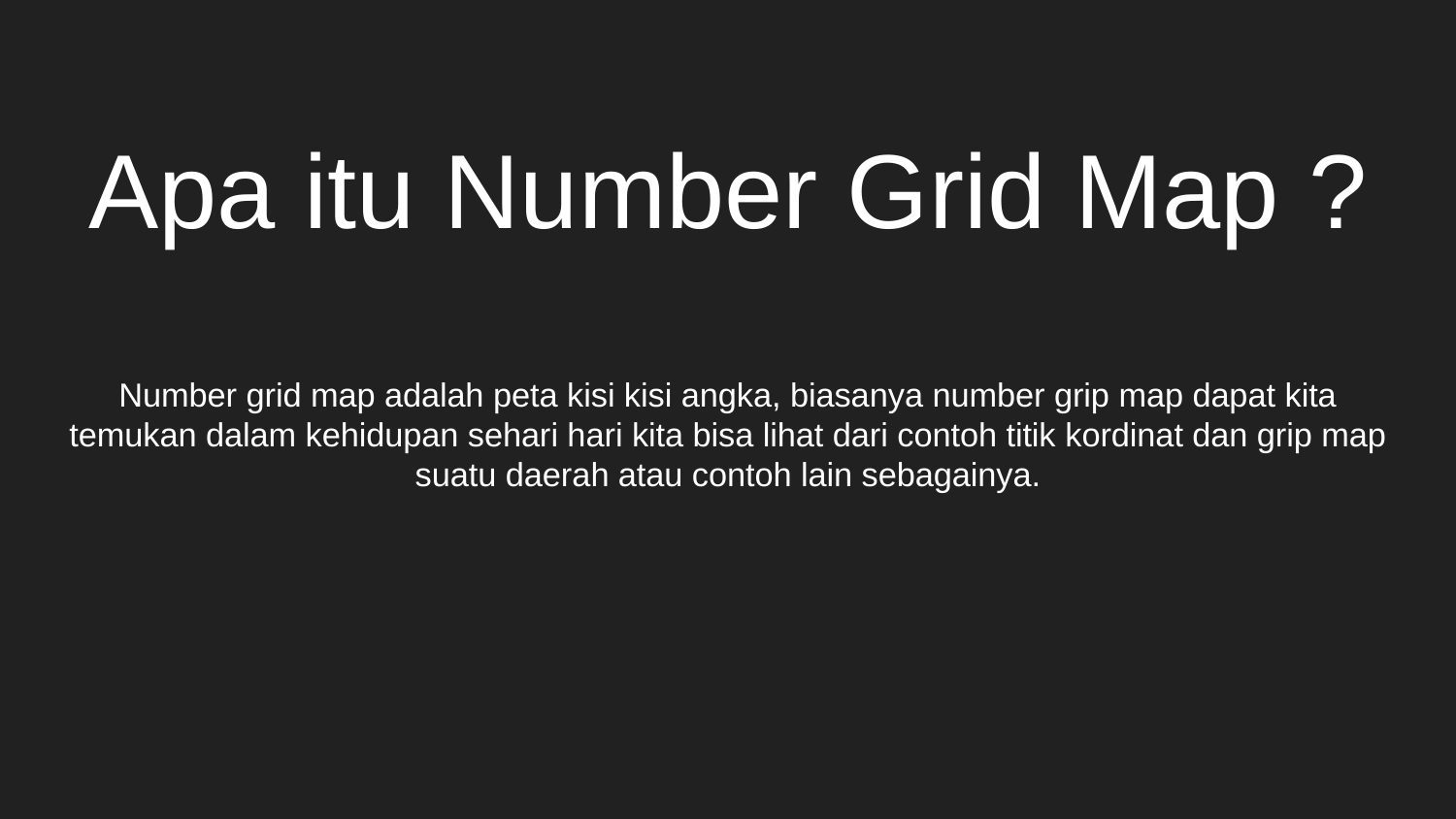

# Apa itu Number Grid Map ?
Number grid map adalah peta kisi kisi angka, biasanya number grip map dapat kita temukan dalam kehidupan sehari hari kita bisa lihat dari contoh titik kordinat dan grip map suatu daerah atau contoh lain sebagainya.